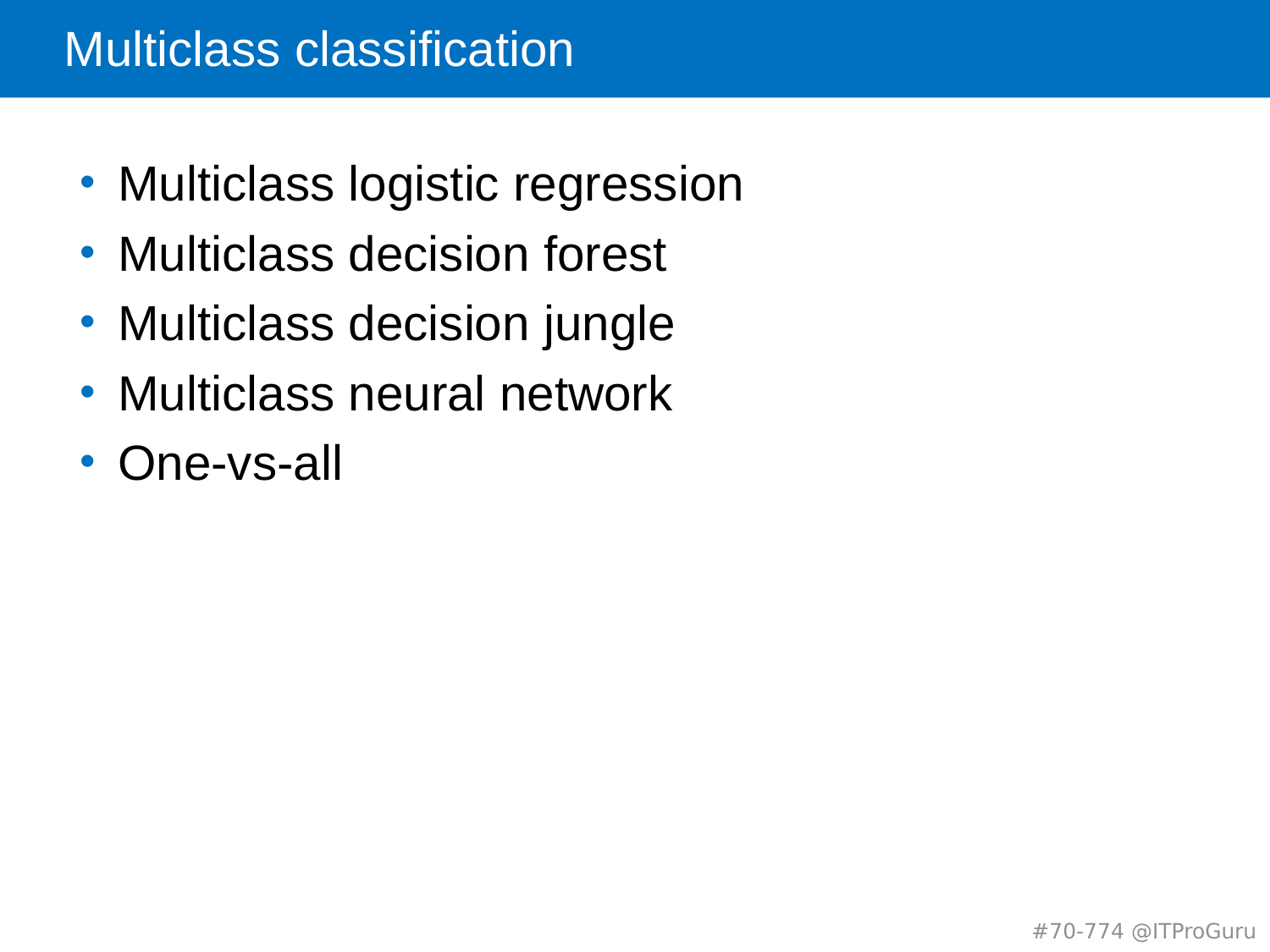

# Multiclass classification
 Multiclass logistic regression
 Multiclass decision forest
 Multiclass decision jungle
 Multiclass neural network
 One-vs-all